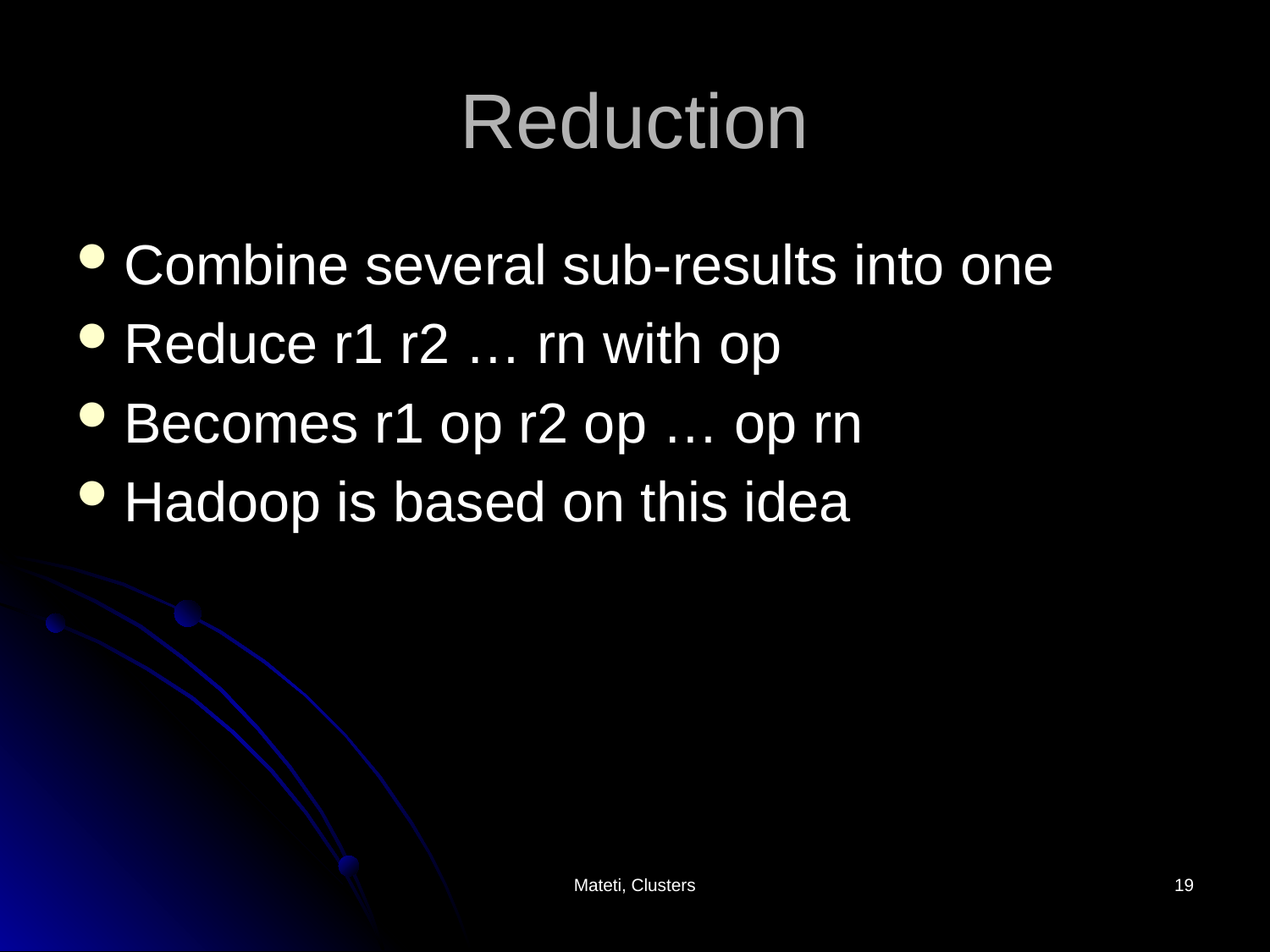

# Reduction
Combine several sub-results into one
Reduce r1 r2 … rn with op
Becomes r1 op r2 op … op rn
Hadoop is based on this idea
Mateti, Clusters
19